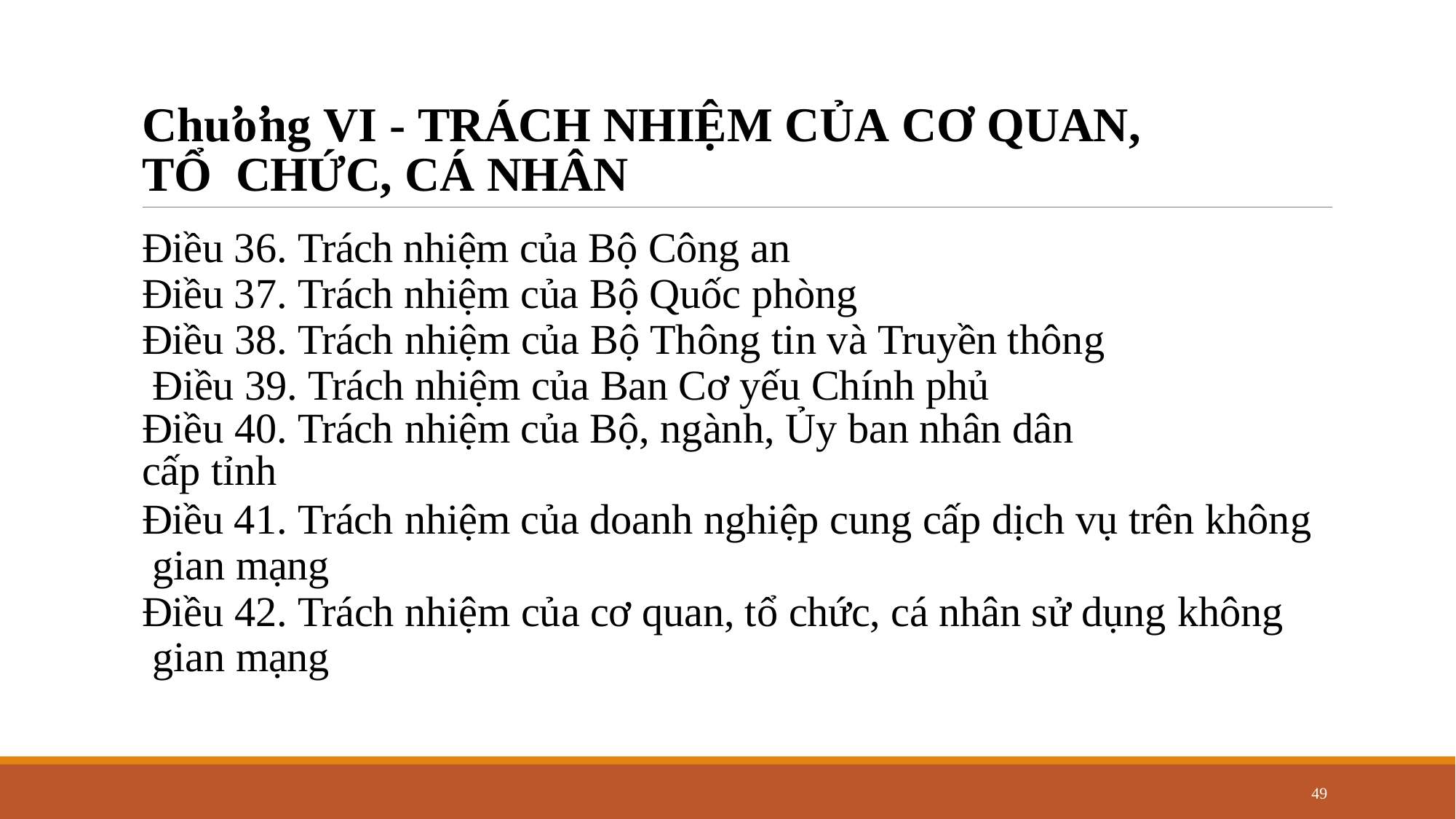

# Chương VI - TRÁCH NHIỆM CỦA CƠ QUAN, TỔ  CHỨC, CÁ NHÂN
Điều 36. Trách nhiệm của Bộ Công an  Điều 37. Trách nhiệm của Bộ Quốc phòng
Điều 38. Trách nhiệm của Bộ Thông tin và Truyền thông  Điều 39. Trách nhiệm của Ban Cơ yếu Chính phủ
Điều 40. Trách nhiệm của Bộ, ngành, Ủy ban nhân dân cấp tỉnh
Điều 41. Trách nhiệm của doanh nghiệp cung cấp dịch vụ trên không  gian mạng
Điều 42. Trách nhiệm của cơ quan, tổ chức, cá nhân sử dụng không  gian mạng
49